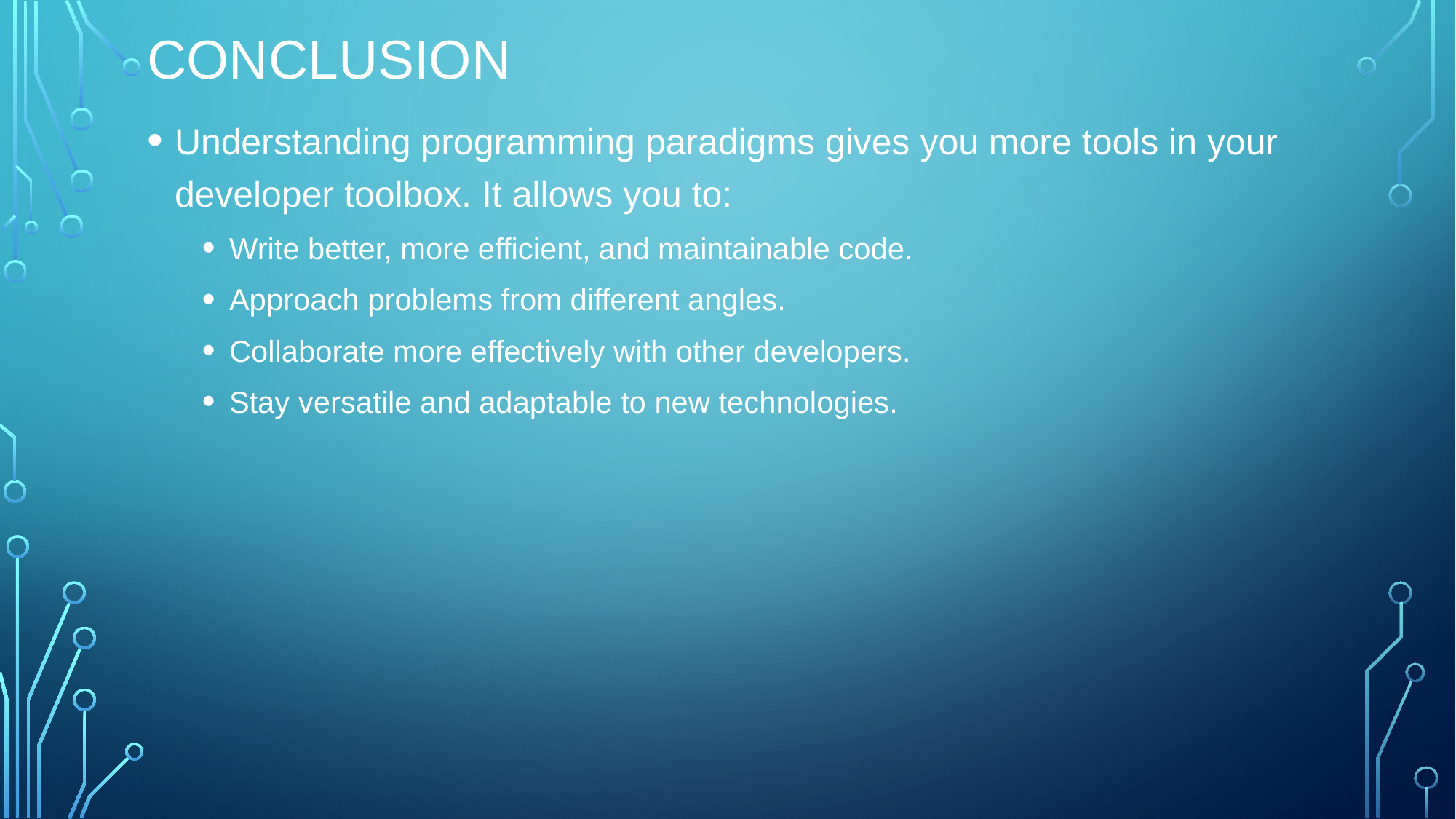

# Conclusion
Understanding programming paradigms gives you more tools in your developer toolbox. It allows you to:
Write better, more efficient, and maintainable code.
Approach problems from different angles.
Collaborate more effectively with other developers.
Stay versatile and adaptable to new technologies.